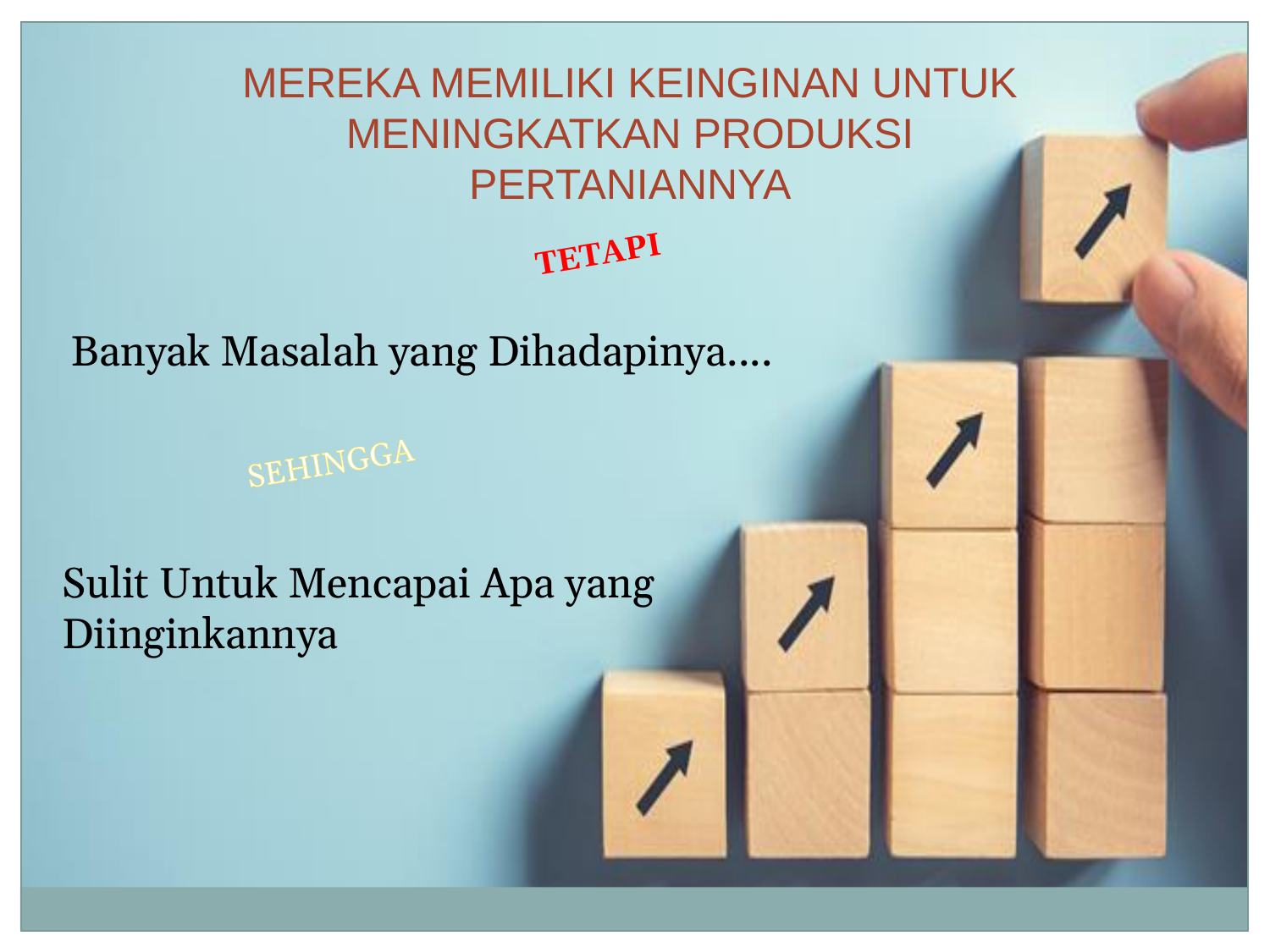

MEREKA MEMILIKI KEINGINAN UNTUK MENINGKATKAN PRODUKSI PERTANIANNYA
TETAPI
Banyak Masalah yang Dihadapinya....
SEHINGGA
Sulit Untuk Mencapai Apa yang
Diinginkannya